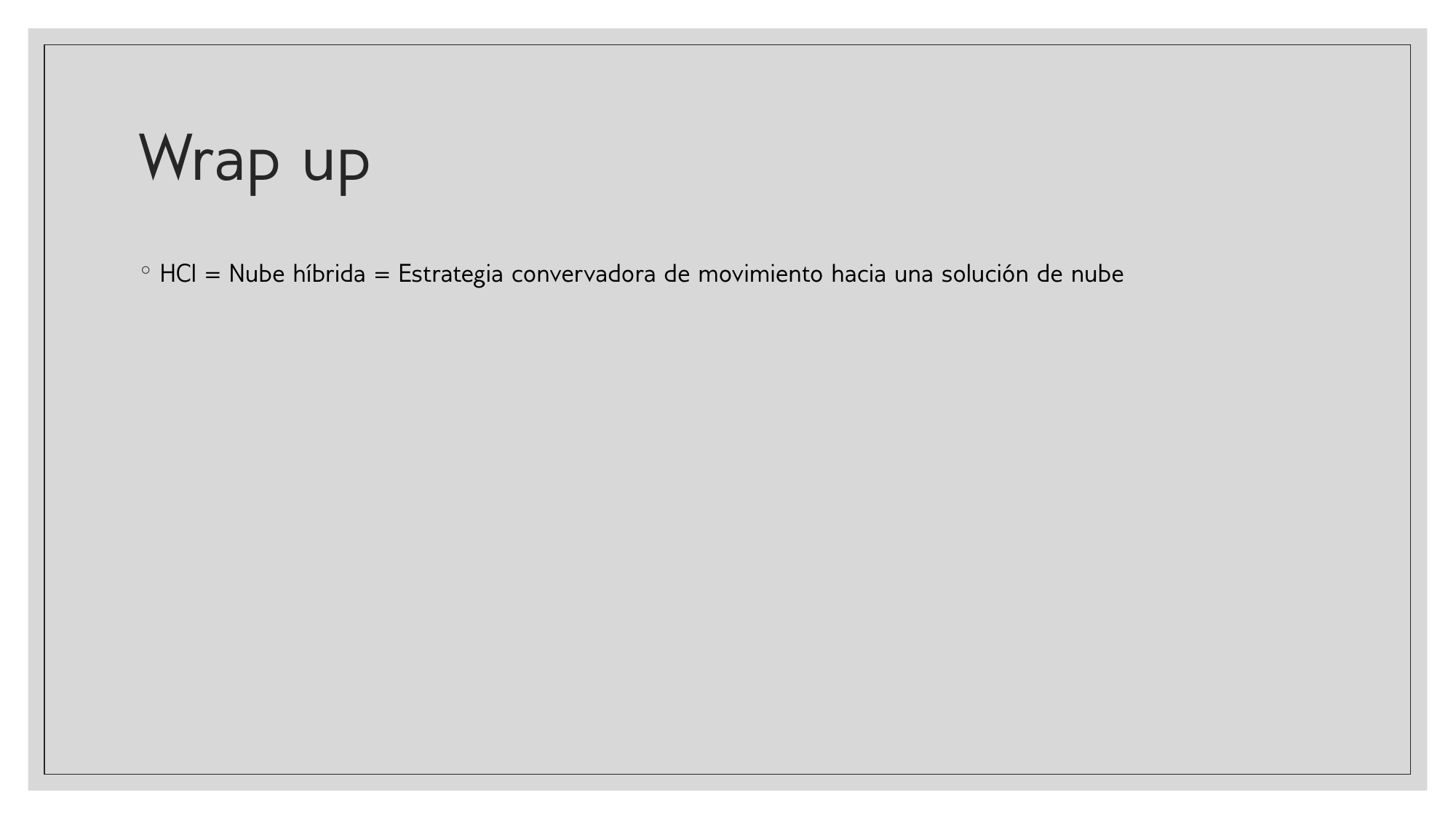

# Wrap up
HCI = Nube híbrida = Estrategia convervadora de movimiento hacia una solución de nube